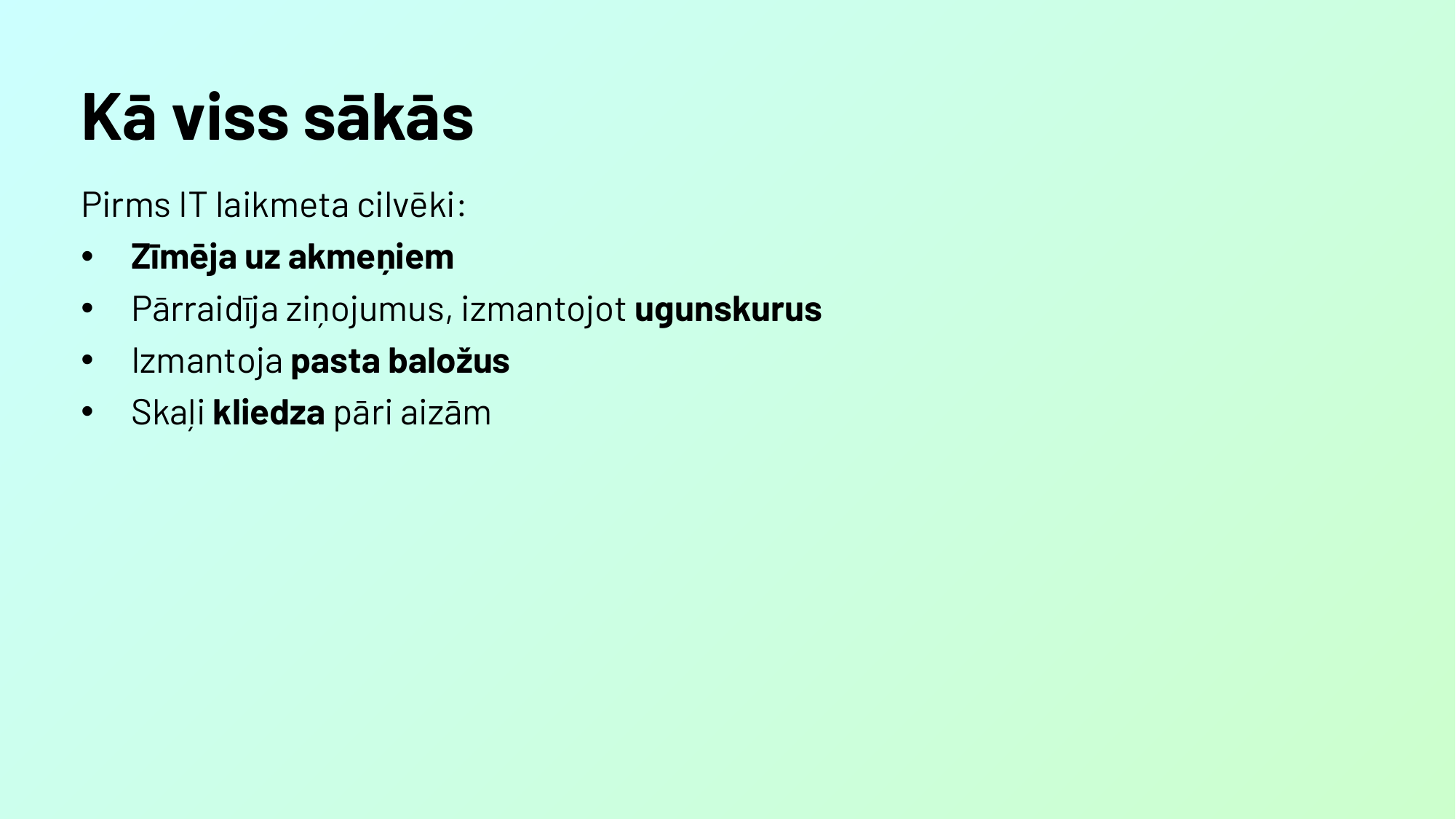

# Kā viss sākās
Pirms IT laikmeta cilvēki:
Zīmēja uz akmeņiem
Pārraidīja ziņojumus, izmantojot ugunskurus
Izmantoja pasta baložus
Skaļi kliedza pāri aizām